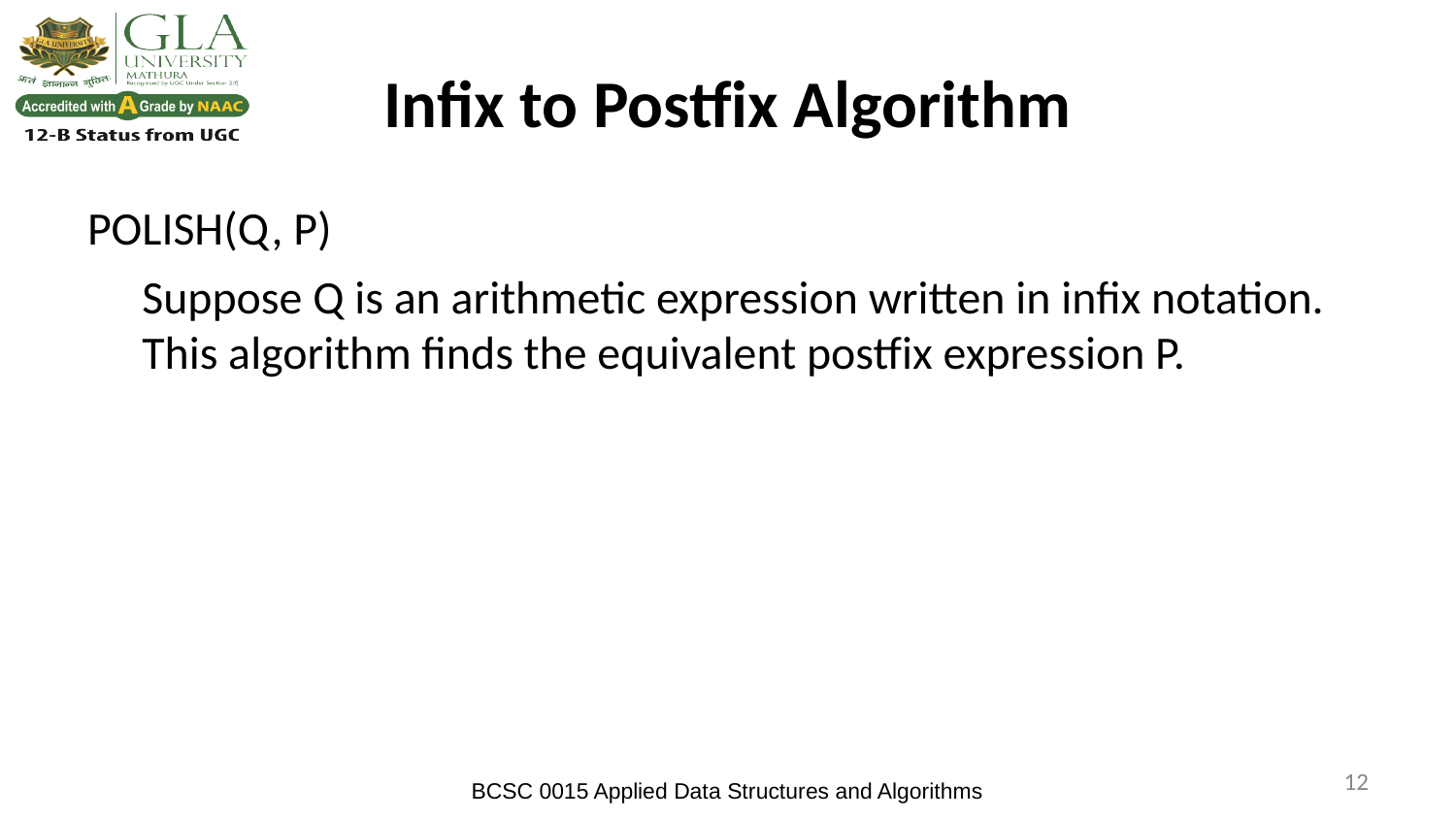

# Infix to Postfix Algorithm
POLISH(Q, P)
	Suppose Q is an arithmetic expression written in infix notation. This algorithm finds the equivalent postfix expression P.
12